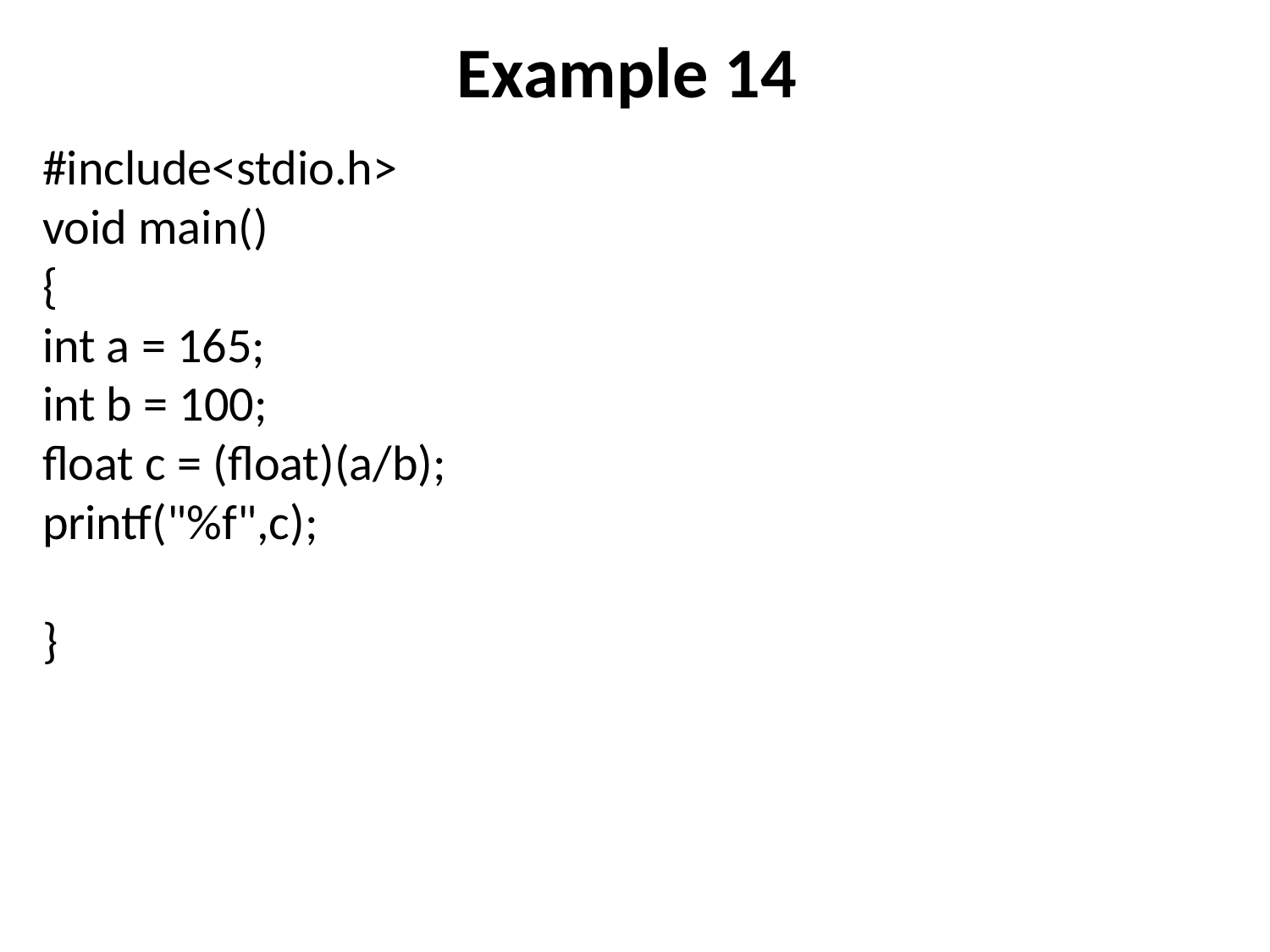

# Example 14
#include<stdio.h>
void main()
{
int a = 165;
int b = 100;
float c = (float)(a/b);
printf("%f",c);
}